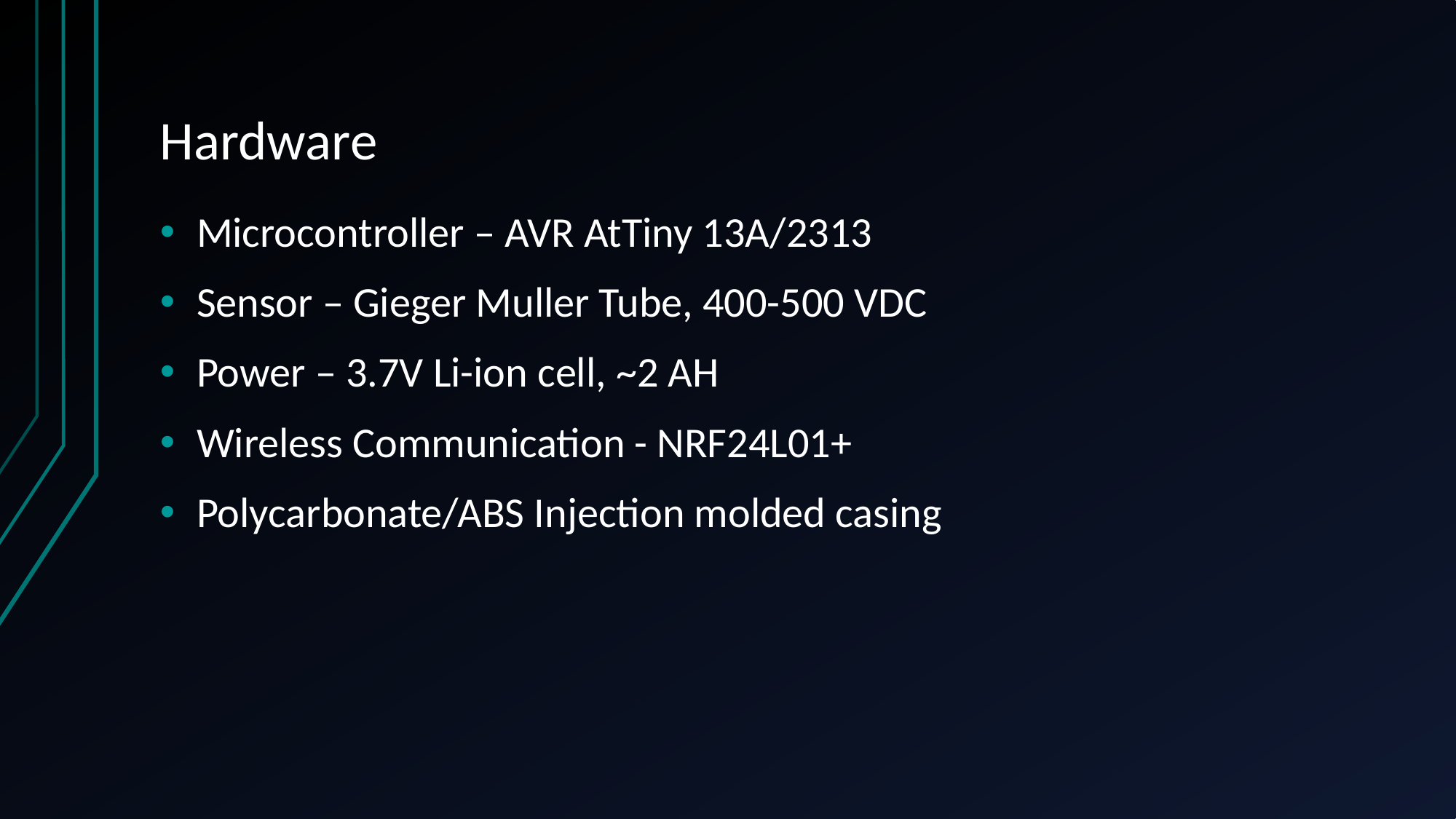

# Hardware
Microcontroller – AVR AtTiny 13A/2313
Sensor – Gieger Muller Tube, 400-500 VDC
Power – 3.7V Li-ion cell, ~2 AH
Wireless Communication - NRF24L01+
Polycarbonate/ABS Injection molded casing